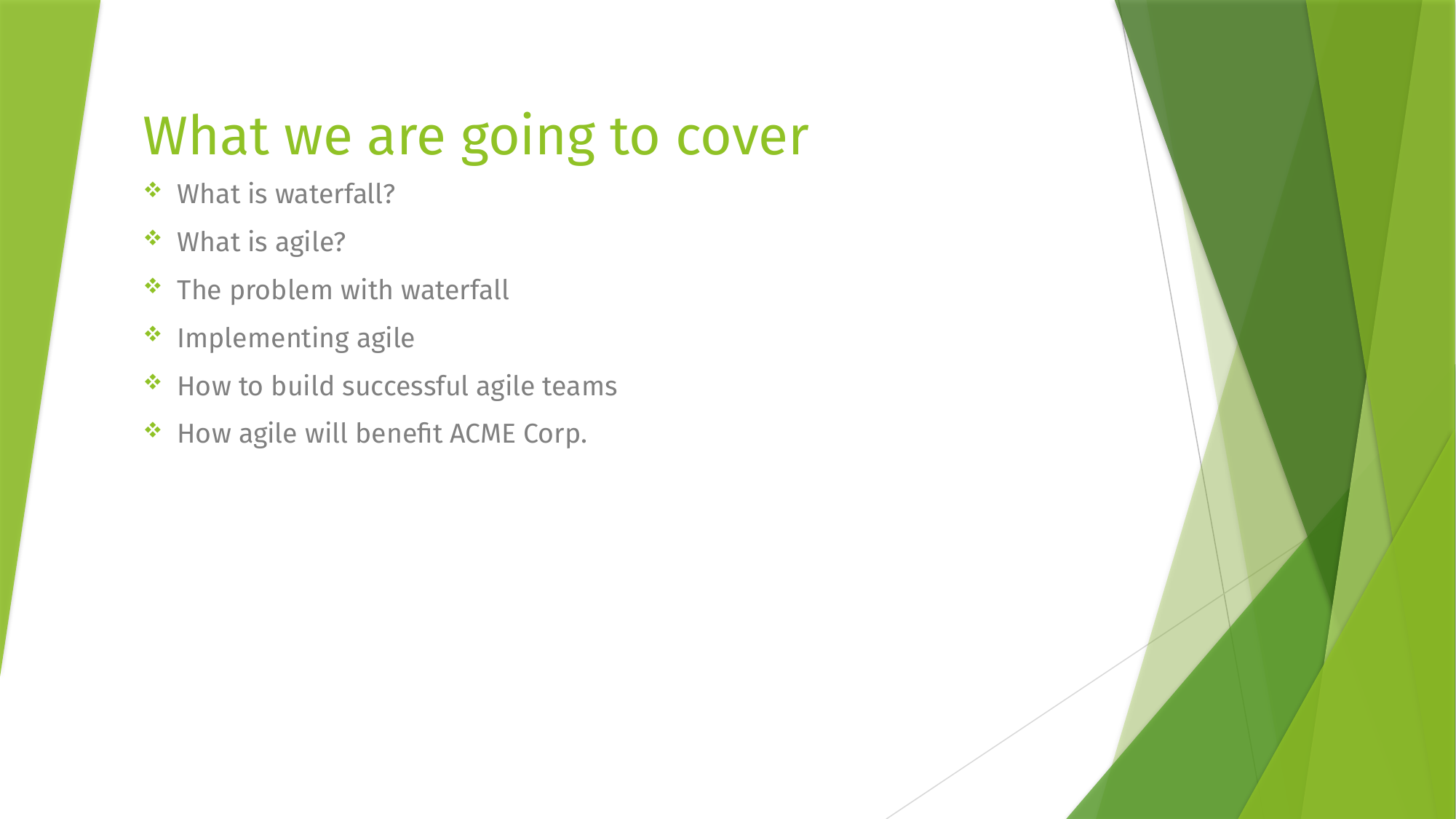

# What we are going to cover
What is waterfall?
What is agile?
The problem with waterfall
Implementing agile
How to build successful agile teams
How agile will benefit ACME Corp.